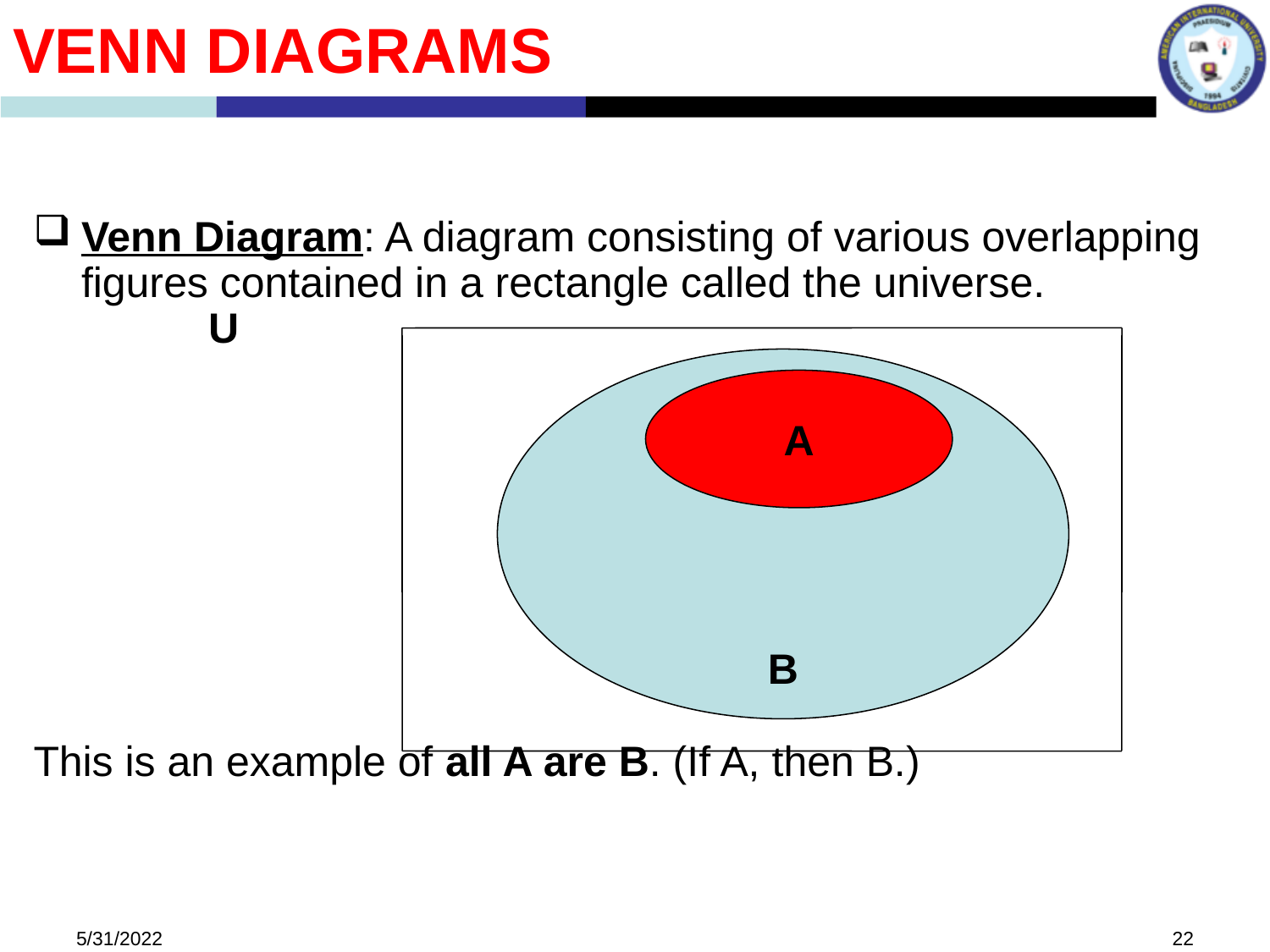

Venn Diagrams
Venn Diagram: A diagram consisting of various overlapping figures contained in a rectangle called the universe. 			U

This is an example of all A are B. (If A, then B.)

B
A

5/31/2022
22